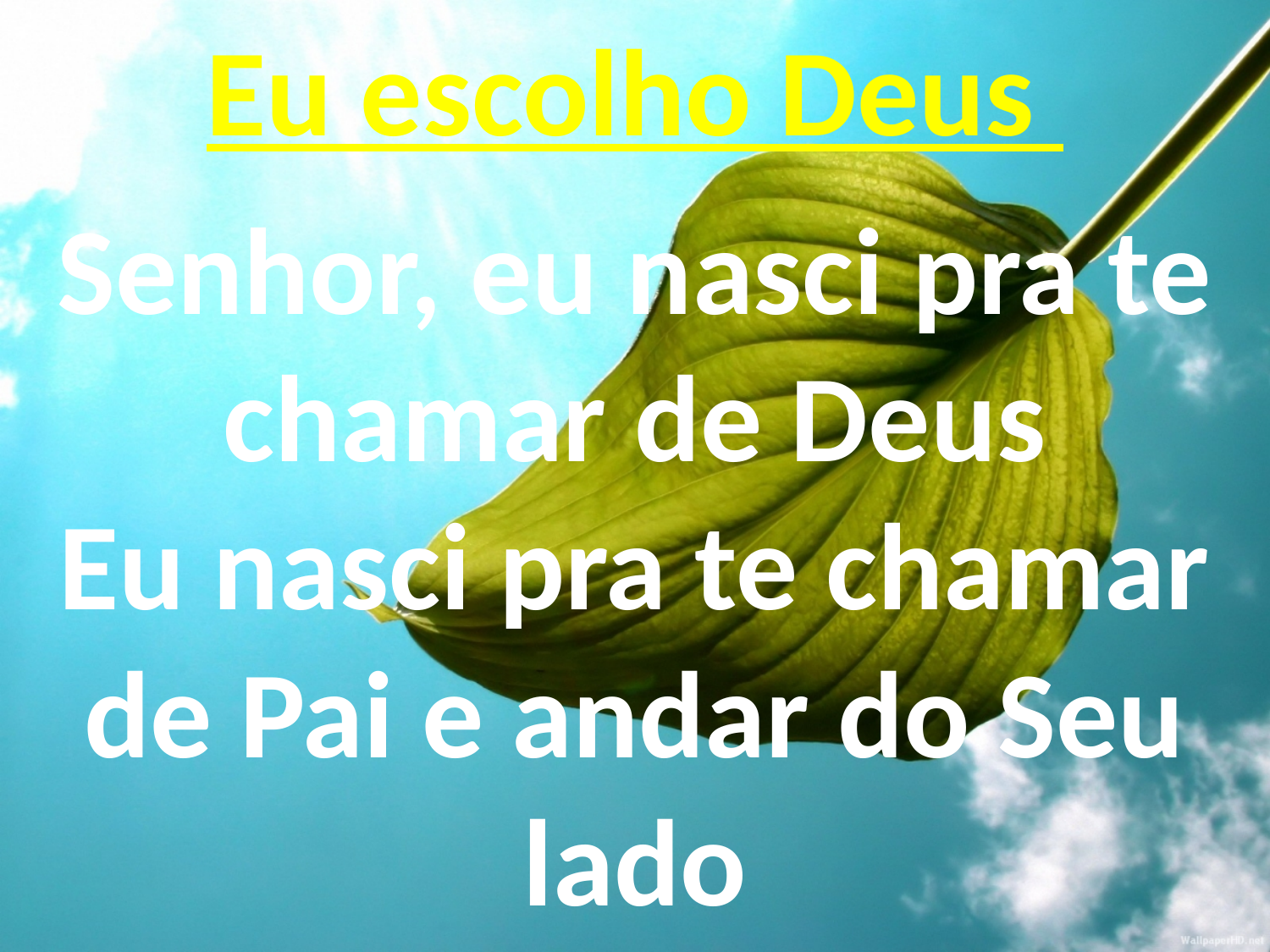

Eu escolho Deus
Senhor, eu nasci pra te chamar de Deus
Eu nasci pra te chamar de Pai e andar do Seu lado